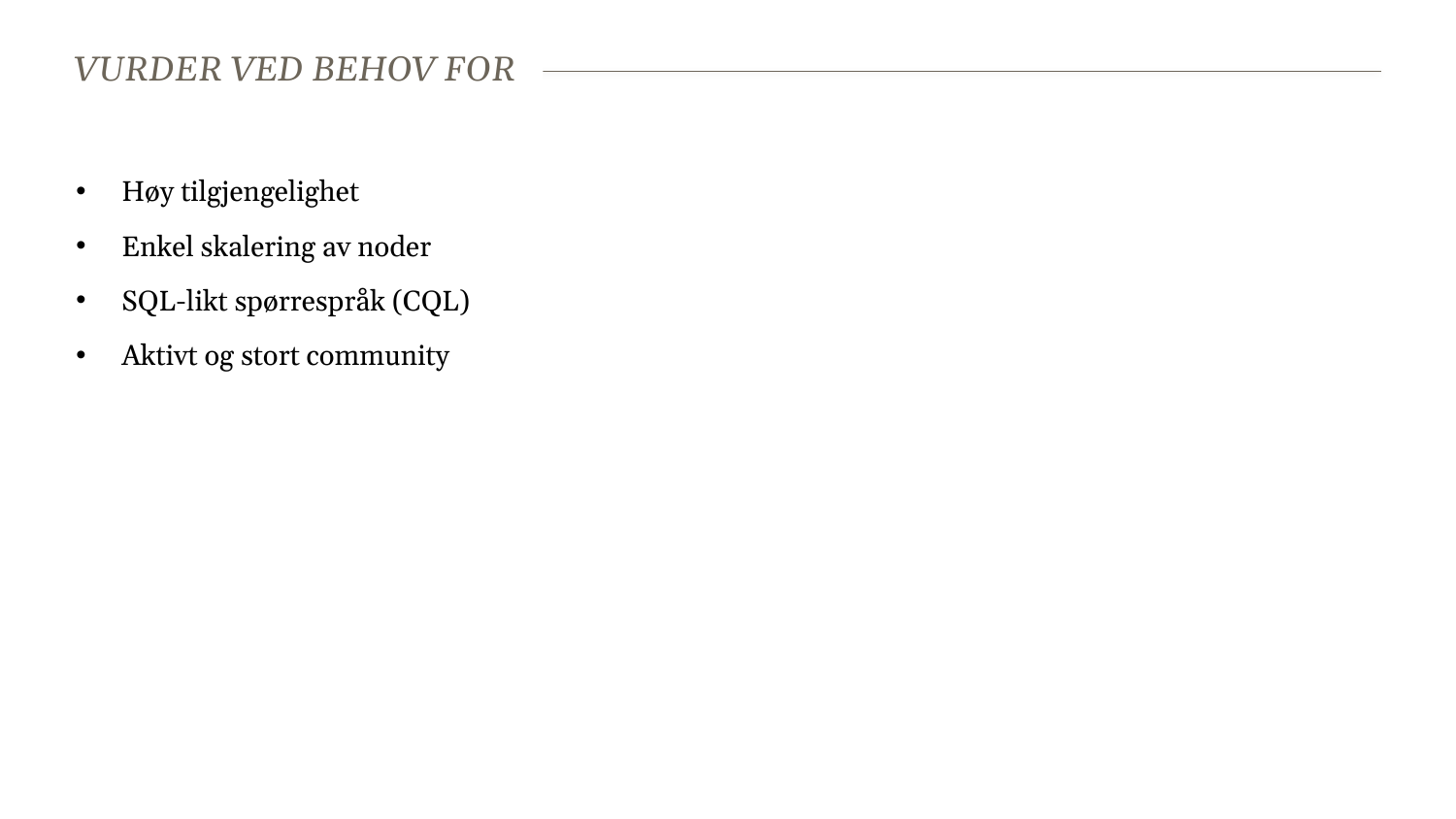

# Vurder ved behov for
Høy tilgjengelighet
Enkel skalering av noder
SQL-likt spørrespråk (CQL)
Aktivt og stort community